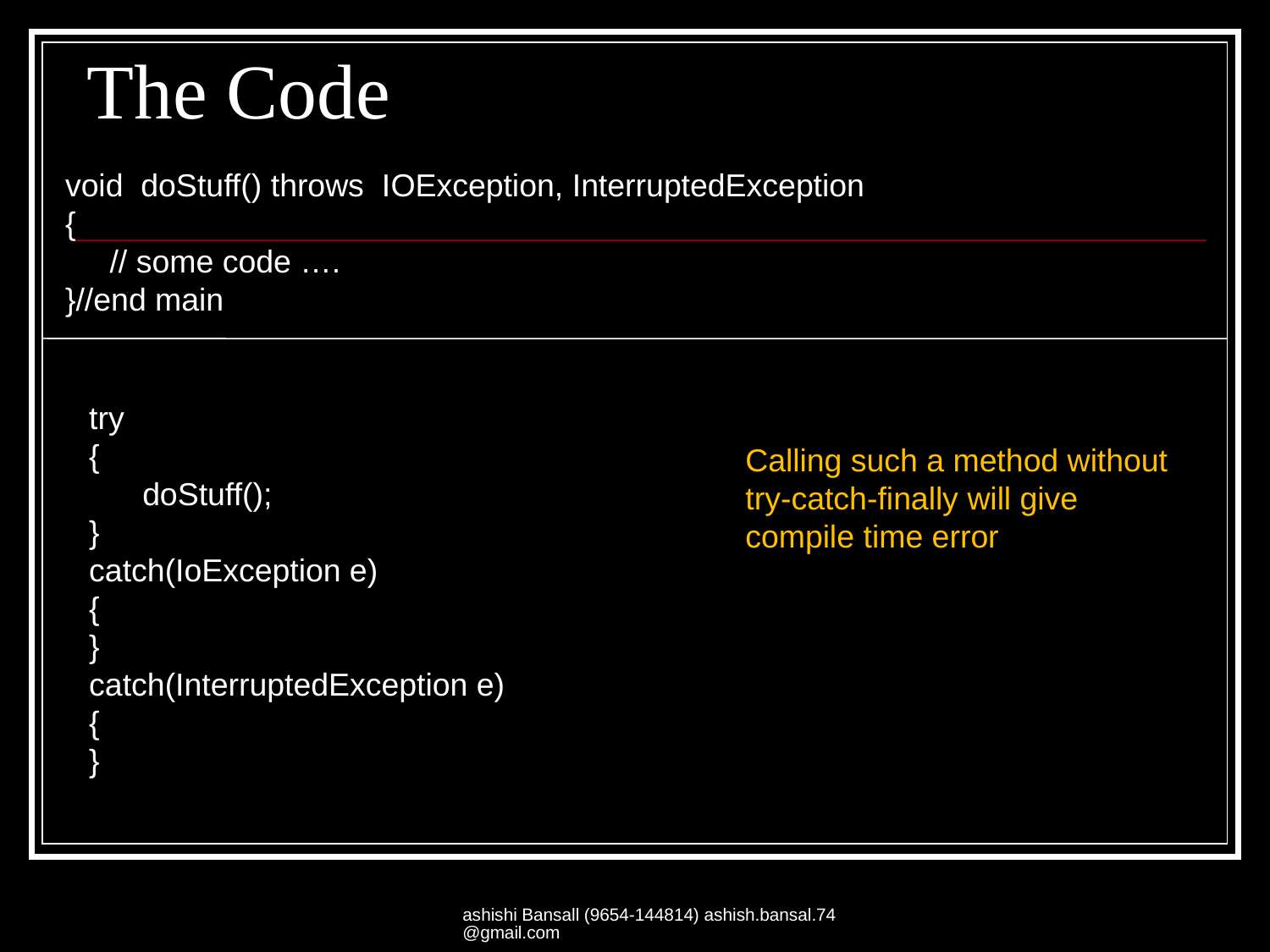

# The Code
void  doStuff() throws  IOException, InterruptedException
{
     // some code ….
}//end main
try
{
      doStuff();
}
catch(IoException e)
{
}
catch(InterruptedException e)
{
}
Calling such a method without
try-catch-finally will give
compile time error
ashishi Bansall (9654-144814) ashish.bansal.74@gmail.com